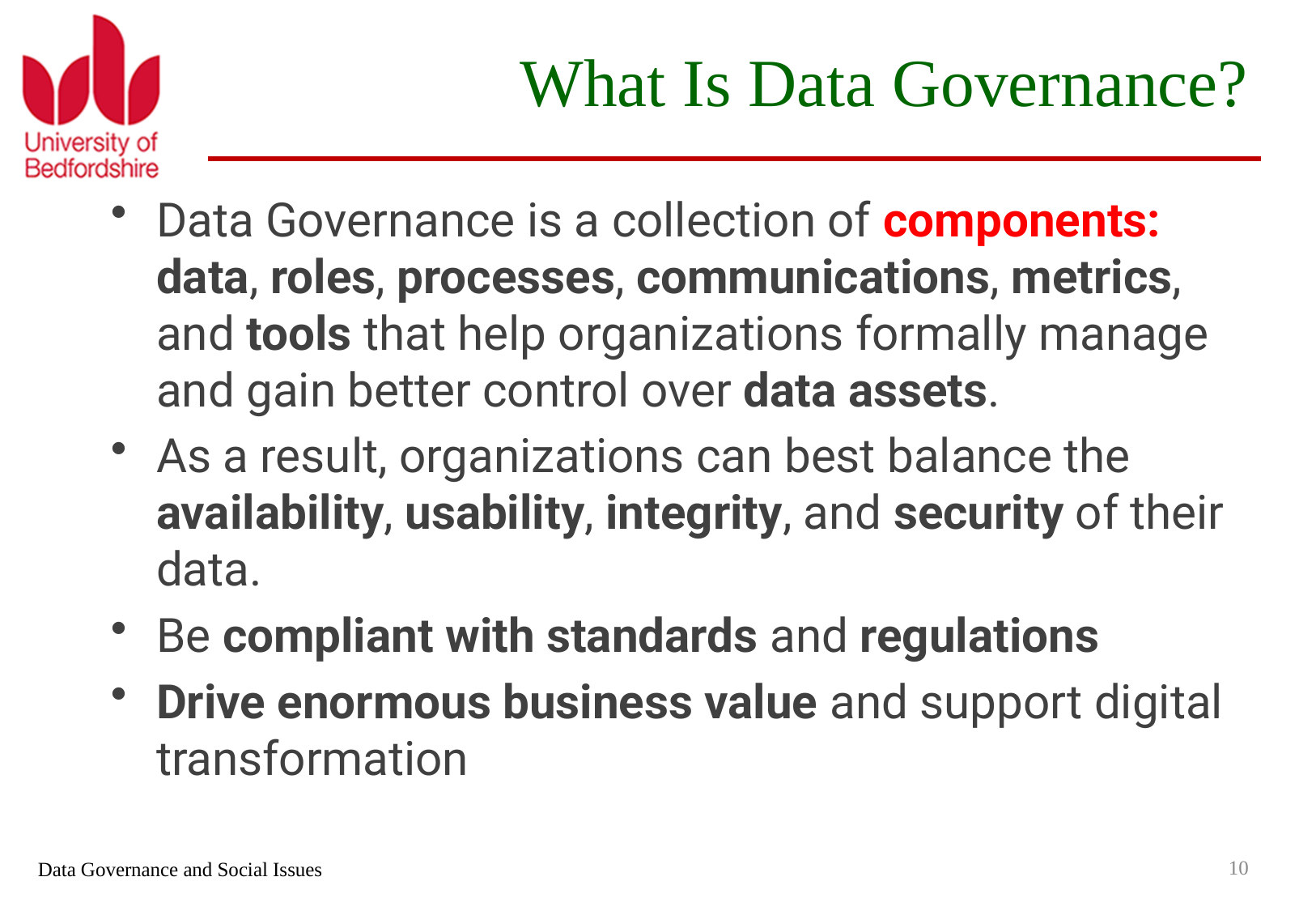

# What Is Data Governance?
Data Governance is a collection of components: data, roles, processes, communications, metrics, and tools that help organizations formally manage and gain better control over data assets.
As a result, organizations can best balance the availability, usability, integrity, and security of their data.
Be compliant with standards and regulations
Drive enormous business value and support digital transformation
10
Data Governance and Social Issues